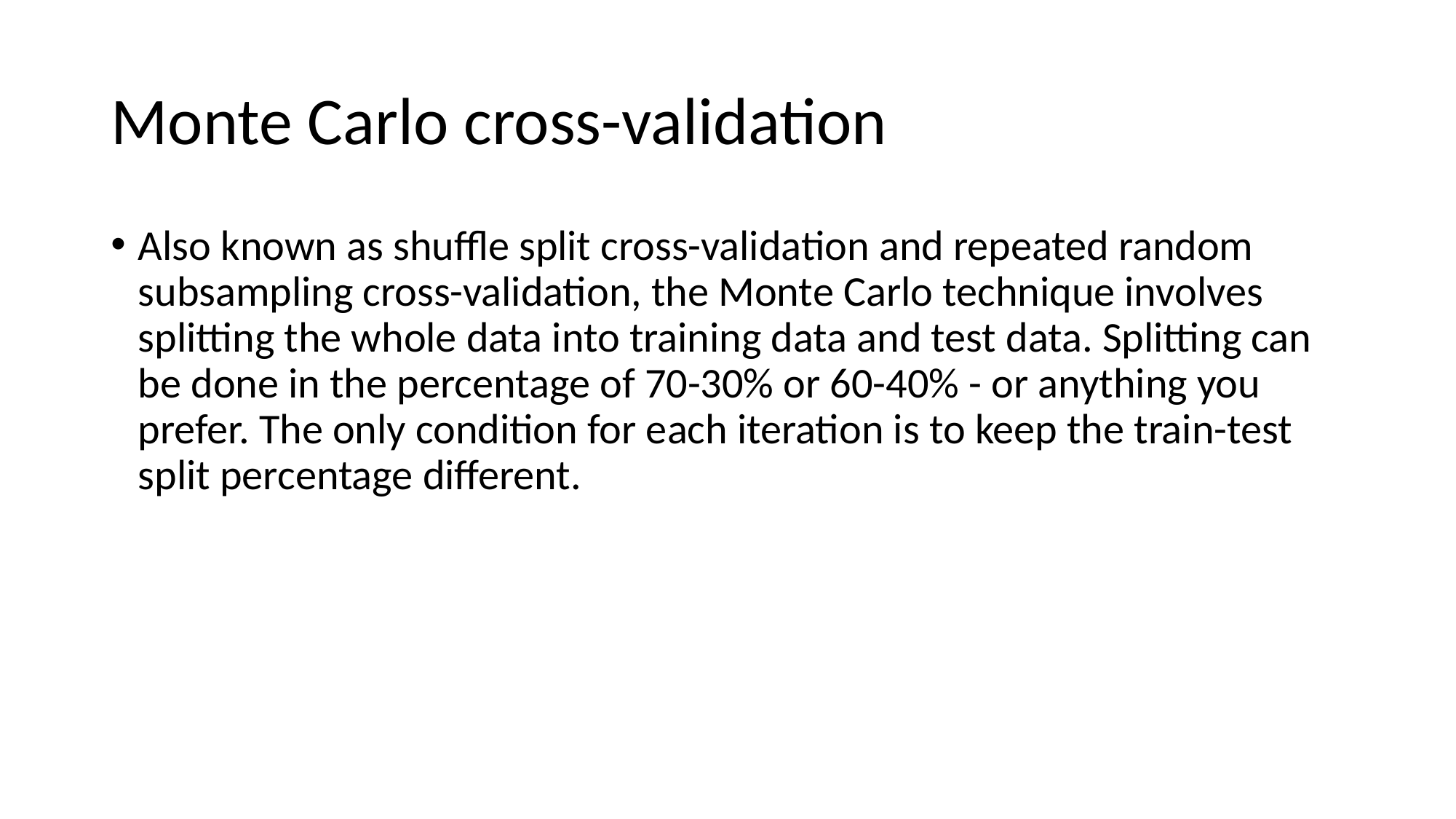

# Monte Carlo cross-validation
Also known as shuffle split cross-validation and repeated random subsampling cross-validation, the Monte Carlo technique involves splitting the whole data into training data and test data. Splitting can be done in the percentage of 70-30% or 60-40% - or anything you prefer. The only condition for each iteration is to keep the train-test split percentage different.